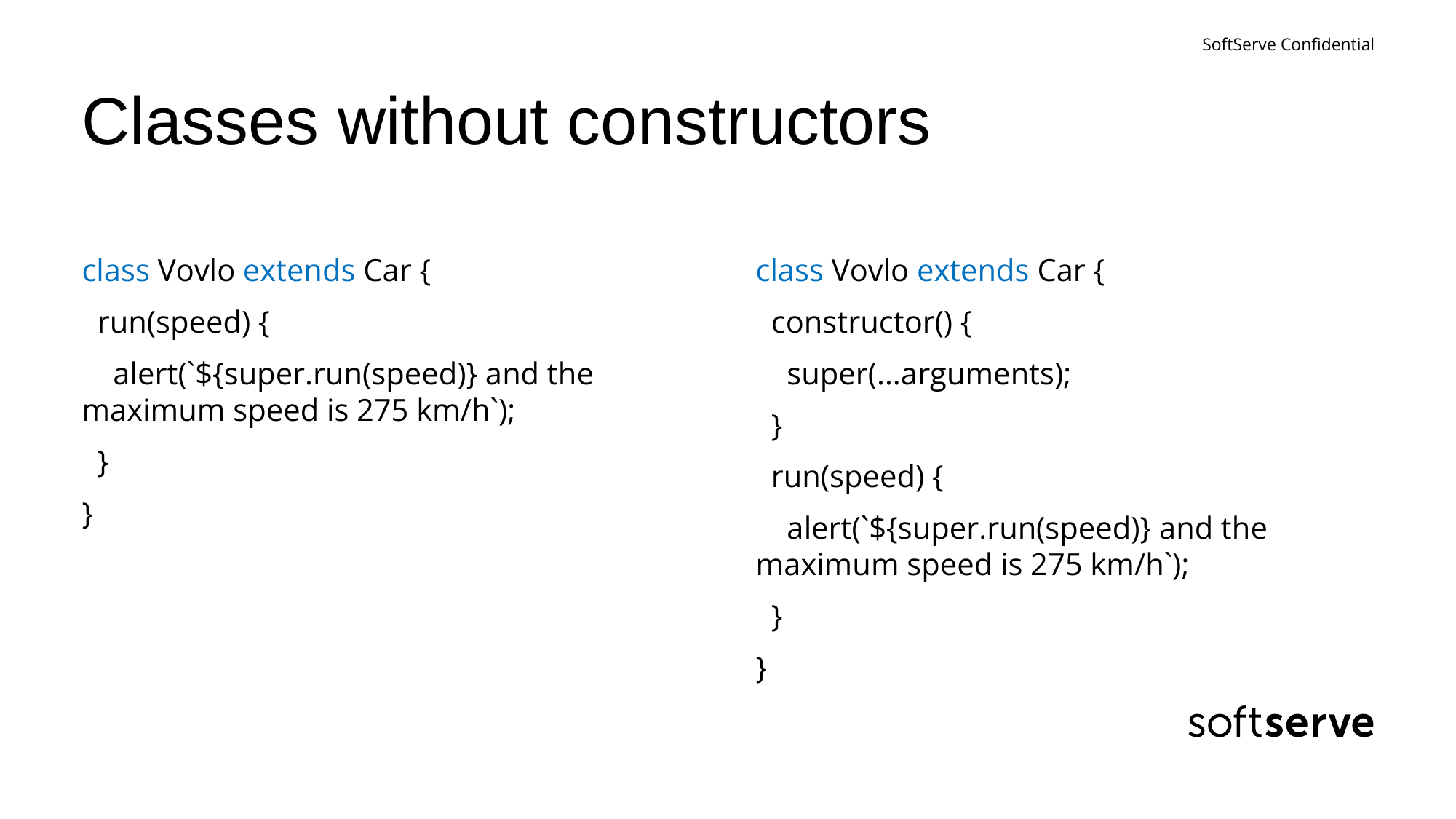

# Classes without constructors
class Vovlo extends Car {
  run(speed) {
    alert(`${super.run(speed)} and the 	maximum speed is 275 km/h`);
  }
}

class Vovlo extends Car {
  constructor() {
    super(...arguments);
  }
  run(speed) {
    alert(`${super.run(speed)} and the 	maximum speed is 275 km/h`);
  }
}